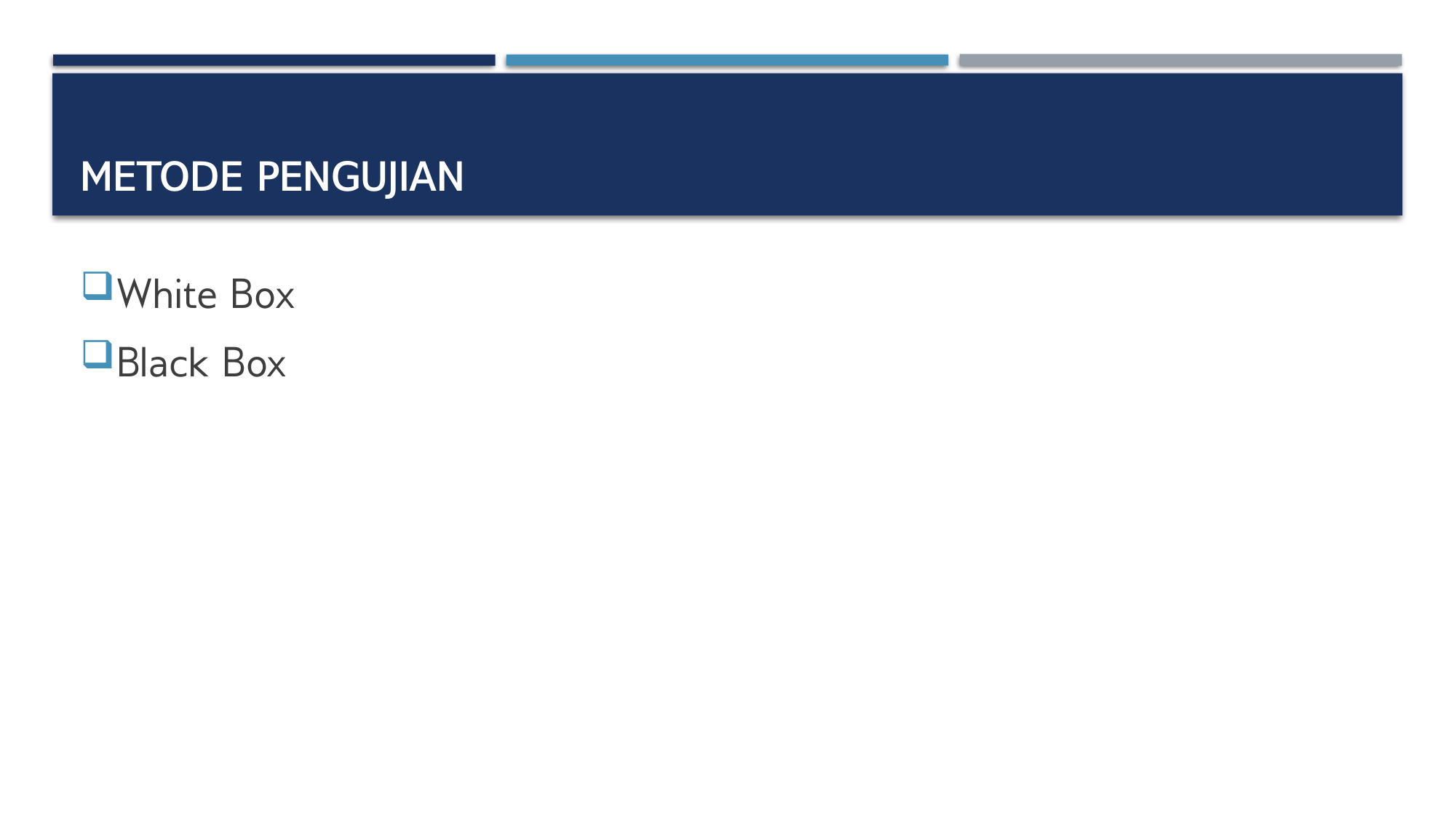

# Metode Pengujian
White Box
Black Box